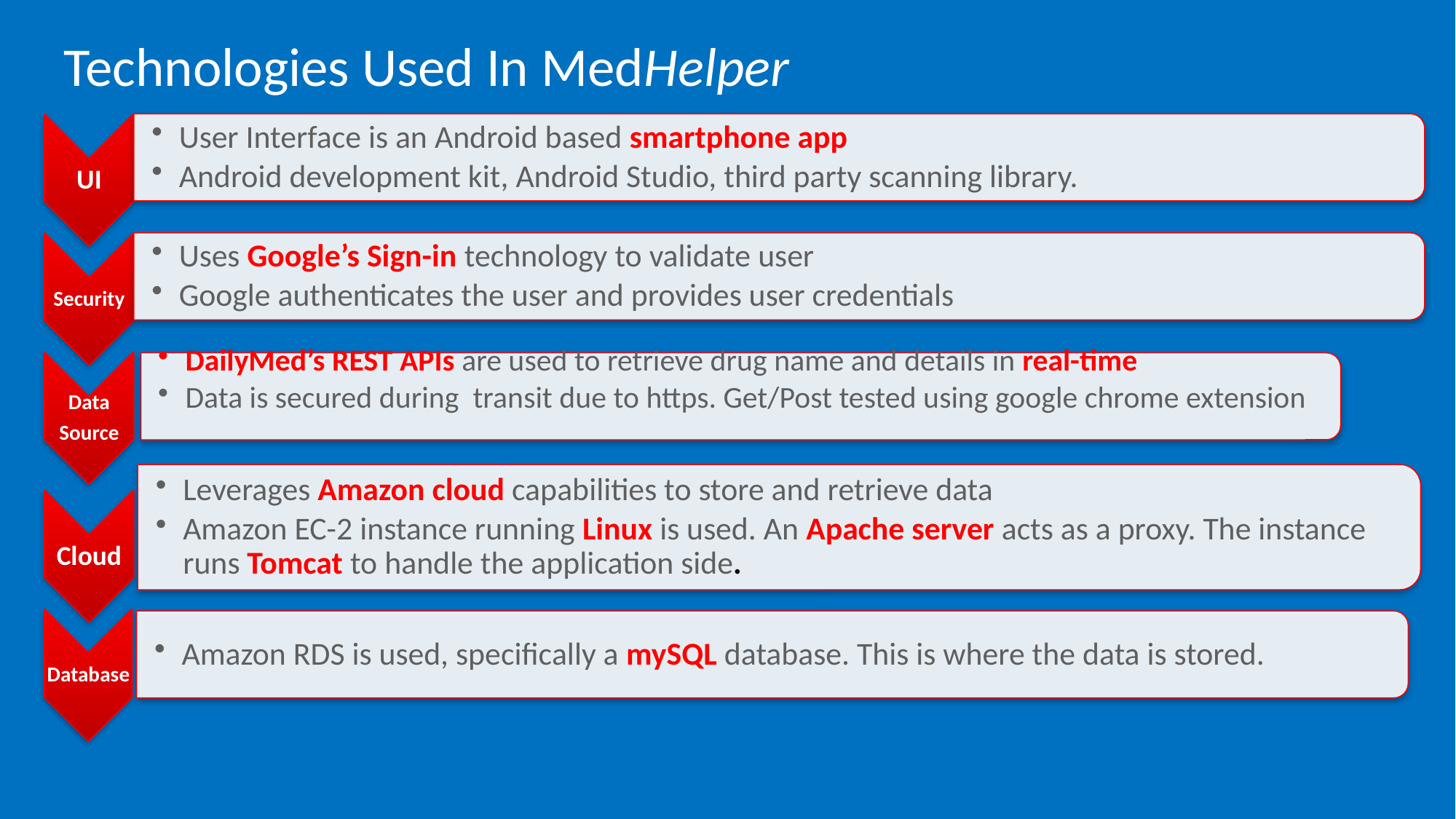

# Technologies Used In MedHelper
UI
User Interface is an Android based smartphone app
Android development kit, Android Studio, third party scanning library.
Security
Uses Google’s Sign-in technology to validate user
Google authenticates the user and provides user credentials
Data
Source
DailyMed’s REST APIs are used to retrieve drug name and details in real-time
Data is secured during  transit due to https. Get/Post tested using google chrome extension
Cloud
Leverages Amazon cloud capabilities to store and retrieve data
Amazon EC-2 instance running Linux is used. An Apache server acts as a proxy. The instance runs Tomcat to handle the application side.
Database
Amazon RDS is used, specifically a mySQL database. This is where the data is stored.
10